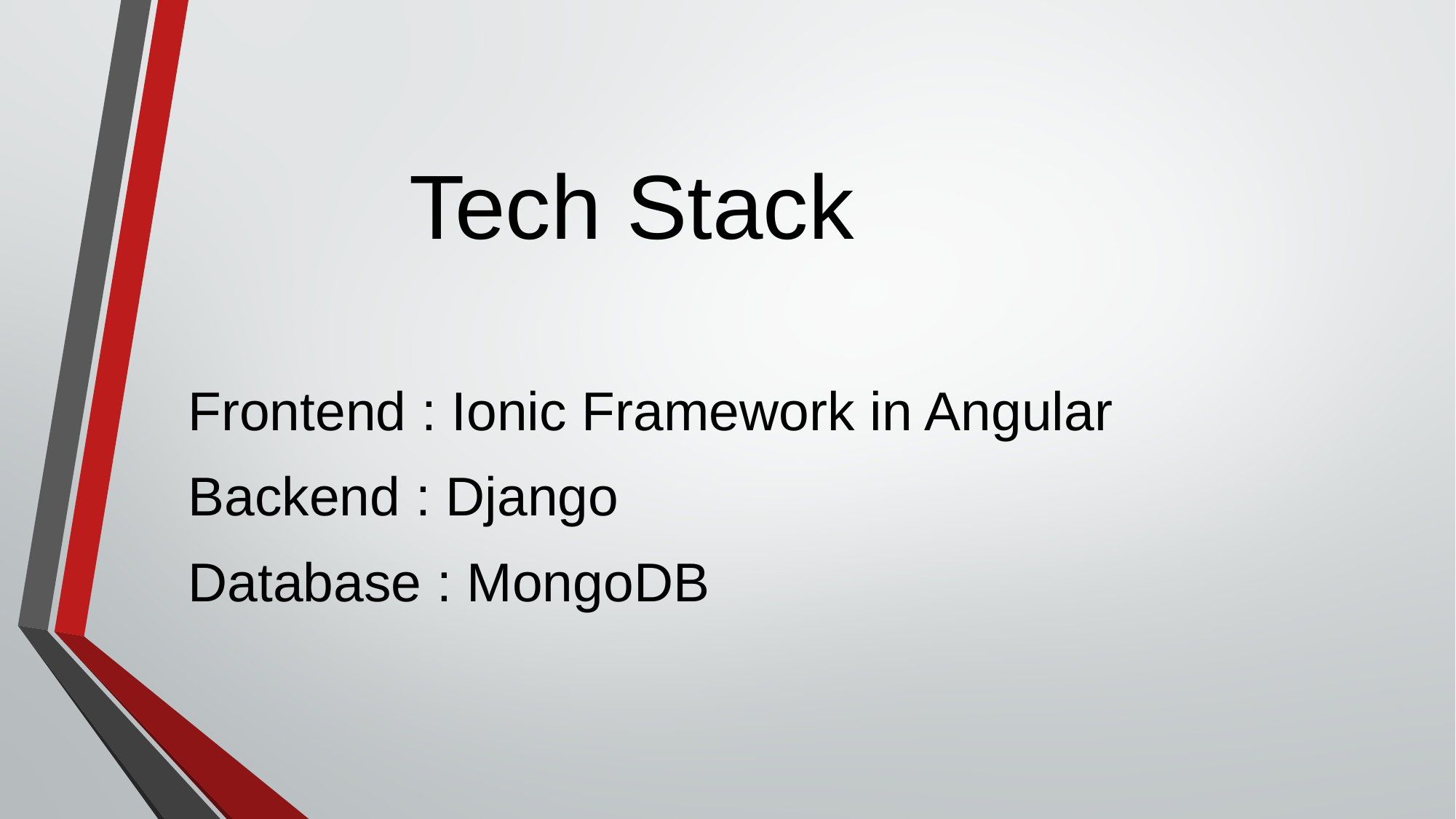

# Tech Stack
Frontend : Ionic Framework in Angular
Backend : Django
Database : MongoDB